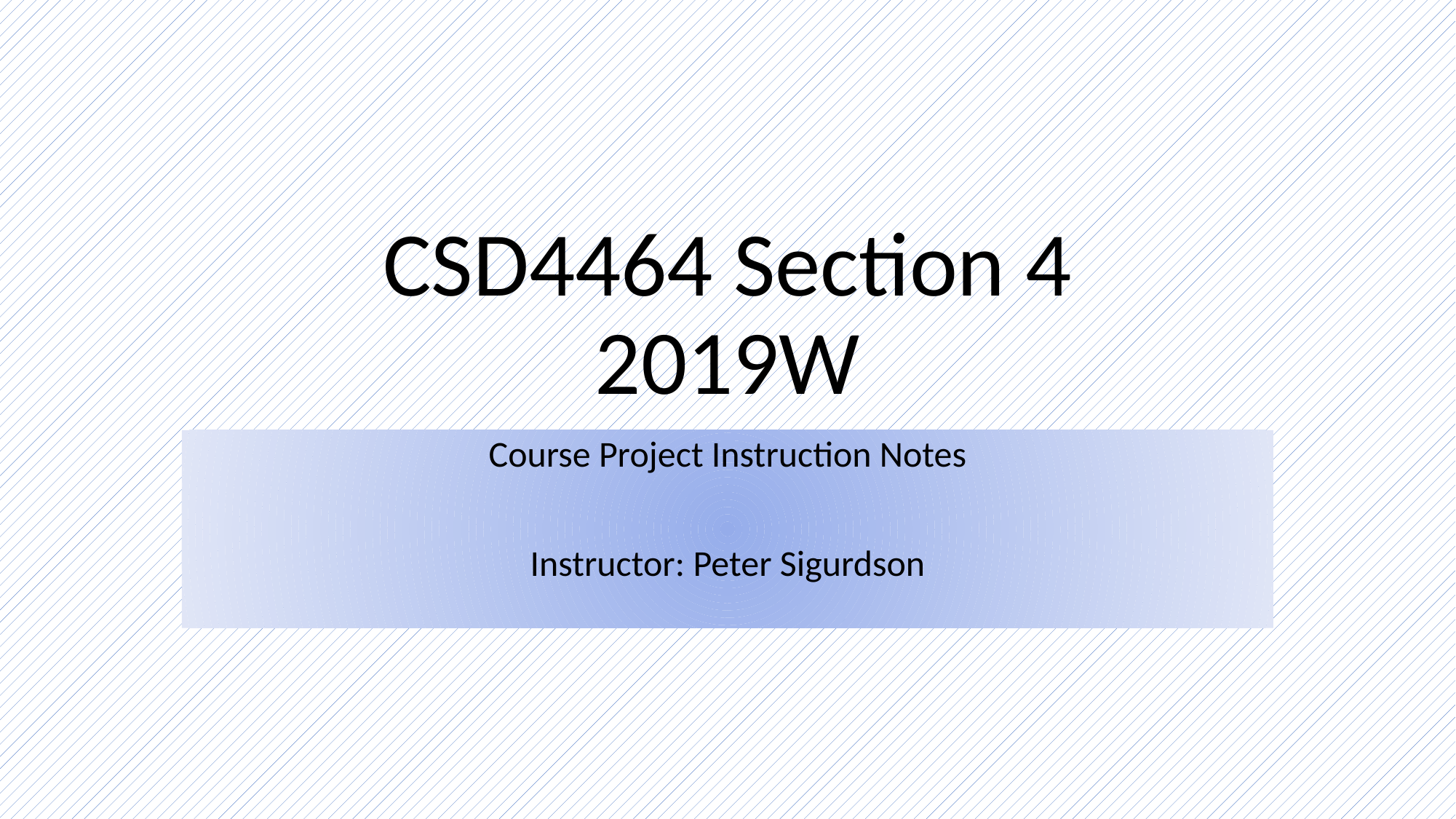

# CSD4464 Section 4 2019W
Course Project Instruction Notes

Instructor: Peter Sigurdson